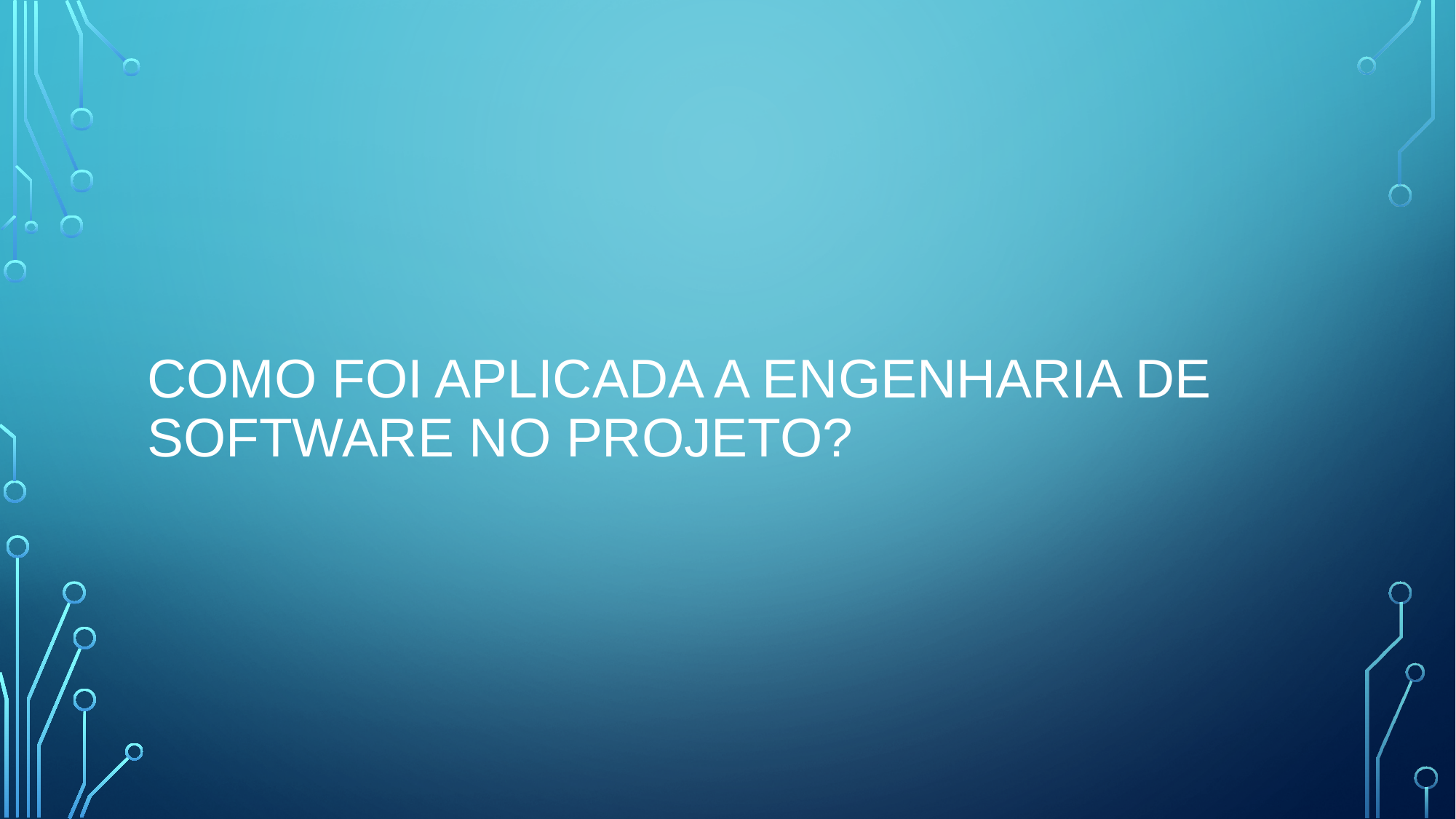

# Como foi aplicada a engenharia de Software no projeto?